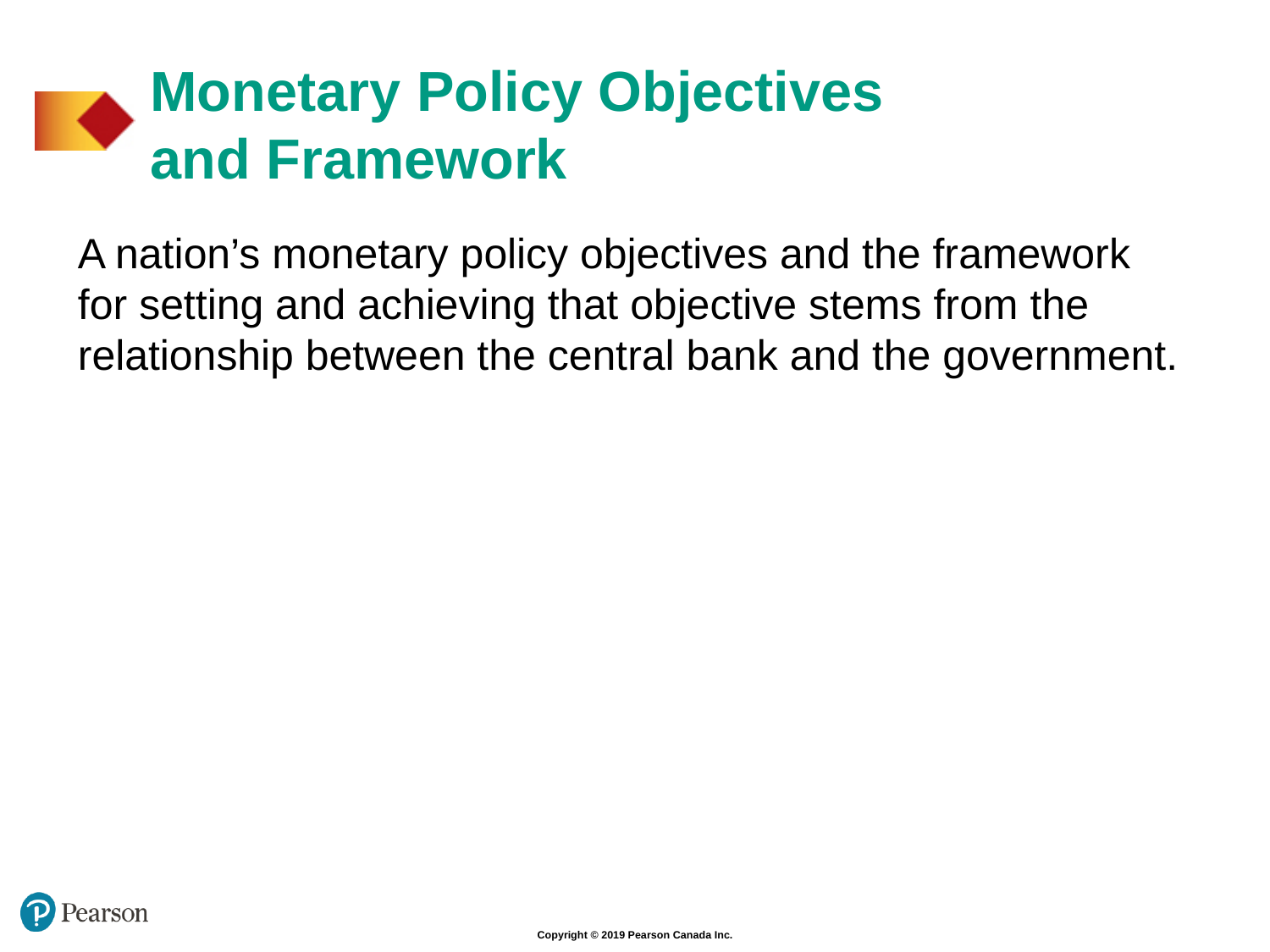

# Monetary Policy Objectives and Framework
A nation’s monetary policy objectives and the framework for setting and achieving that objective stems from the relationship between the central bank and the government.